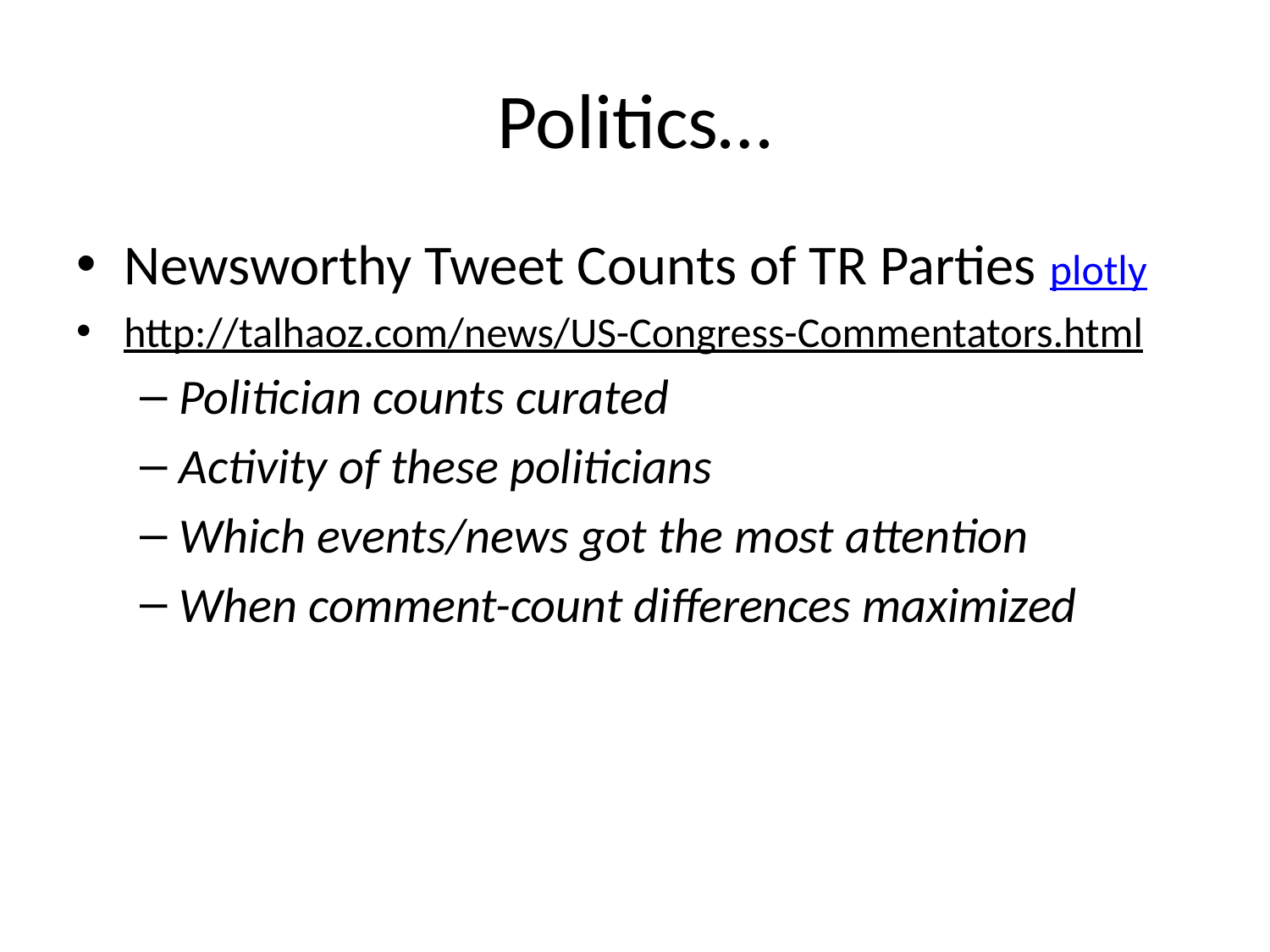

# Politics…
Newsworthy Tweet Counts of TR Parties plotly
http://talhaoz.com/news/US-Congress-Commentators.html
Politician counts curated
Activity of these politicians
Which events/news got the most attention
When comment-count differences maximized